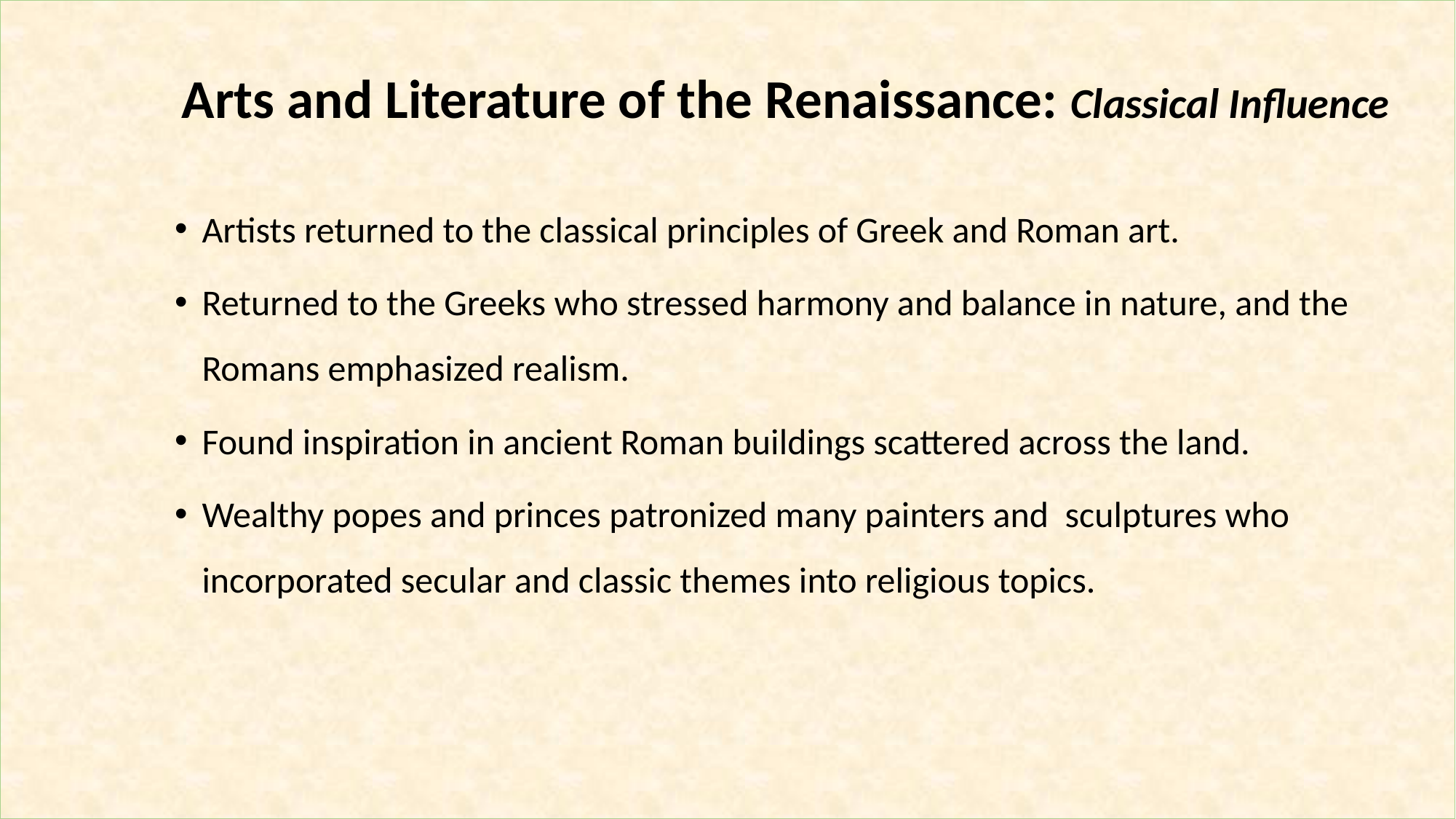

Arts and Literature of the Renaissance: Classical Influence

Artists returned to the classical principles of Greek and Roman art.
Returned to the Greeks who stressed harmony and balance in nature, and the Romans emphasized realism.
Found inspiration in ancient Roman buildings scattered across the land.
Wealthy popes and princes patronized many painters and  sculptures who incorporated secular and classic themes into religious topics.